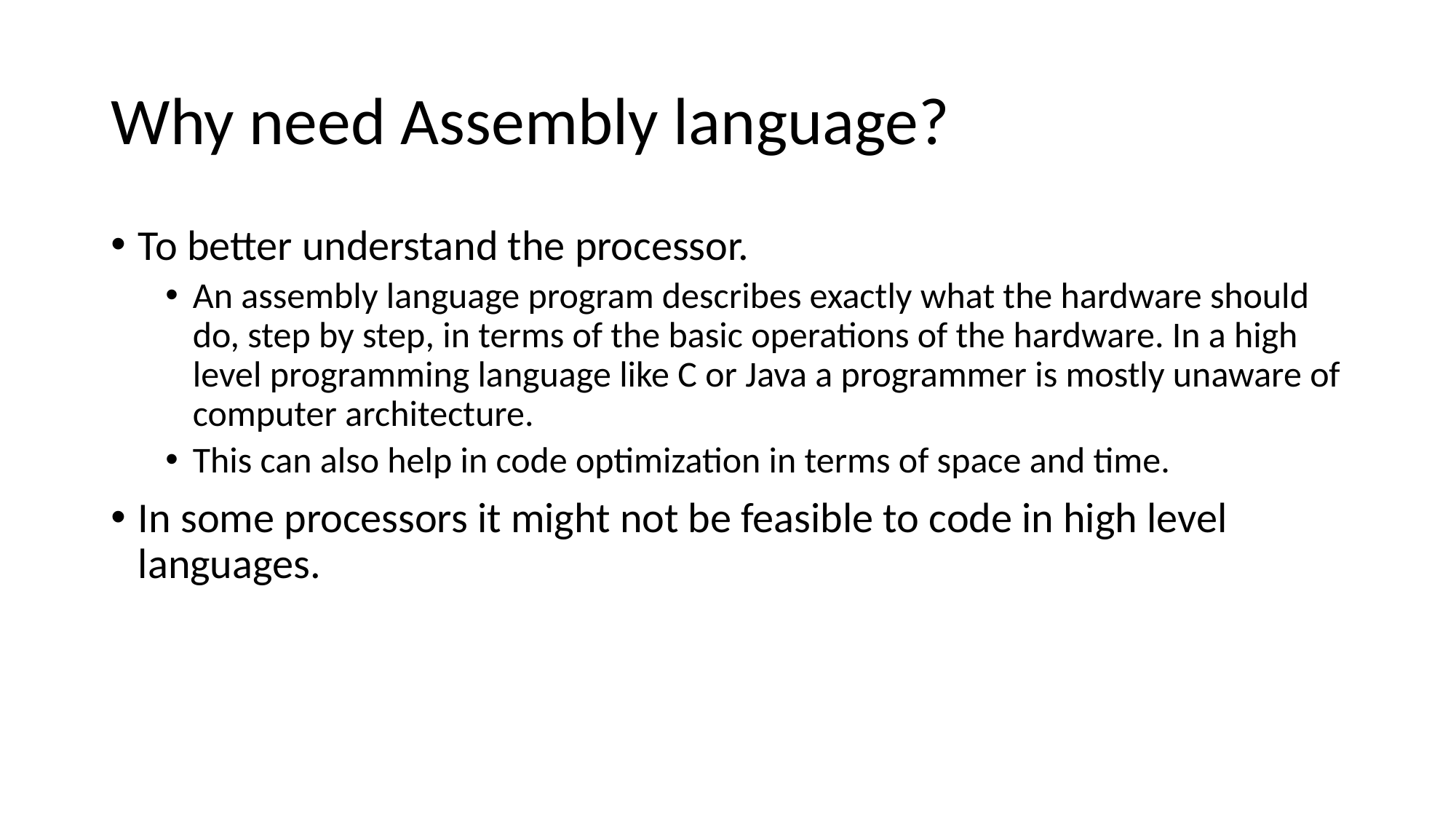

# Why need Assembly language?
To better understand the processor.
An assembly language program describes exactly what the hardware should do, step by step, in terms of the basic operations of the hardware. In a high level programming language like C or Java a programmer is mostly unaware of computer architecture.
This can also help in code optimization in terms of space and time.
In some processors it might not be feasible to code in high level languages.